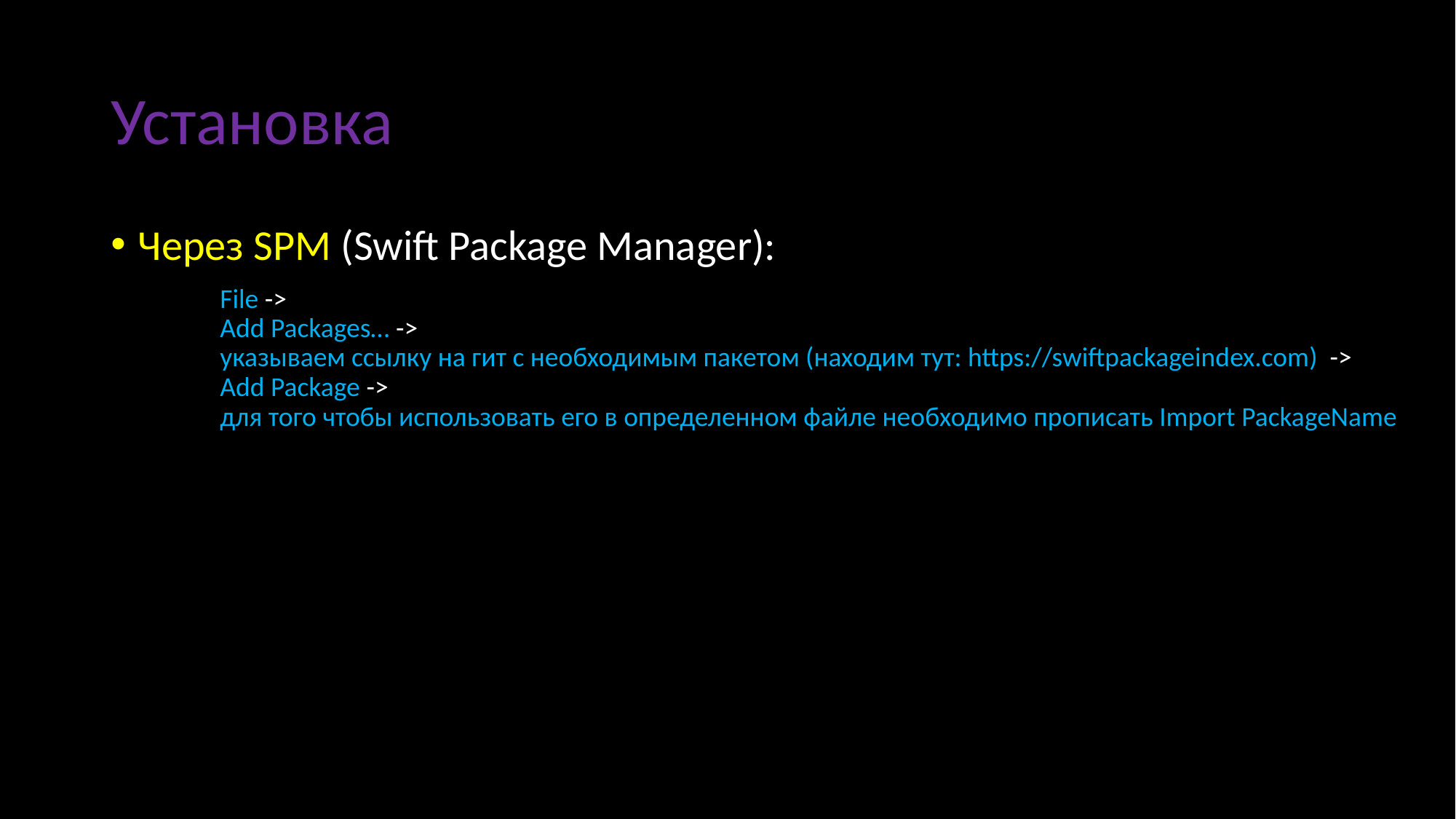

# Установка
Через SPM (Swift Package Manager):
	File ->
	Add Packages… ->
	указываем ссылку на гит с необходимым пакетом (находим тут: https://swiftpackageindex.com)  ->
	Add Package ->
	для того чтобы использовать его в определенном файле необходимо прописать Import PackageName